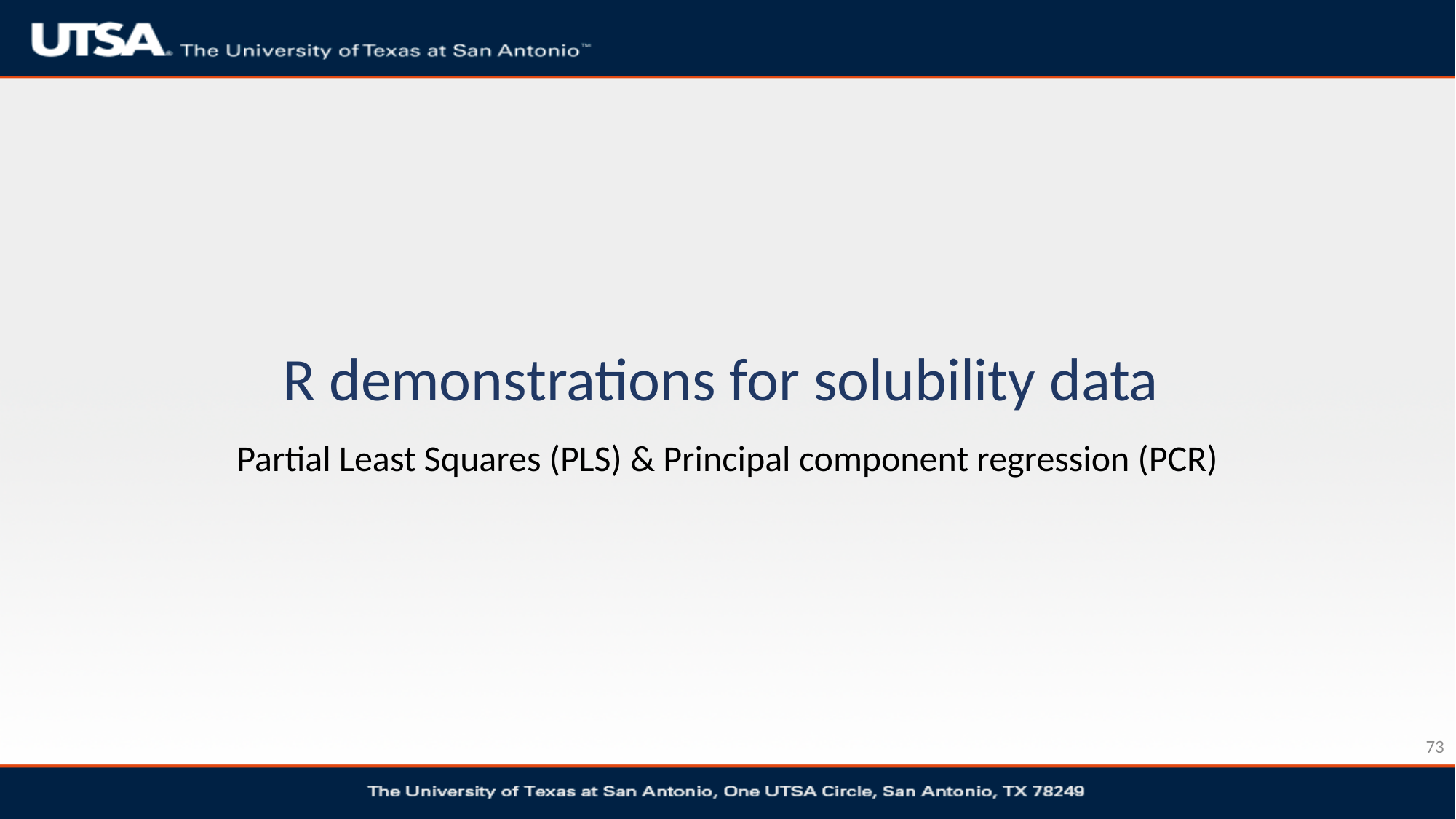

# R demonstrations for solubility data
Partial Least Squares (PLS) & Principal component regression (PCR)
73